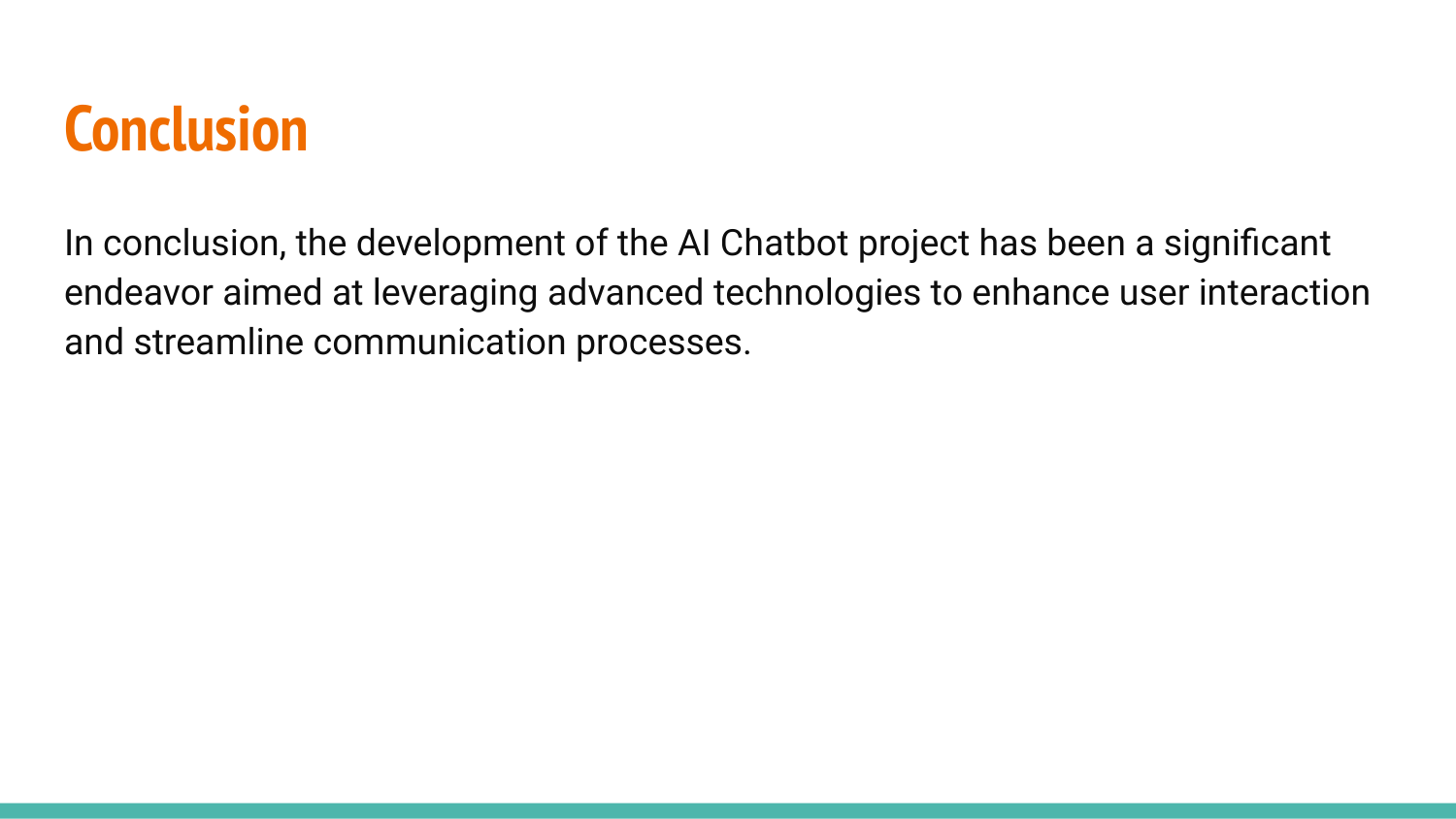

# Conclusion
In conclusion, the development of the AI Chatbot project has been a significant endeavor aimed at leveraging advanced technologies to enhance user interaction and streamline communication processes.